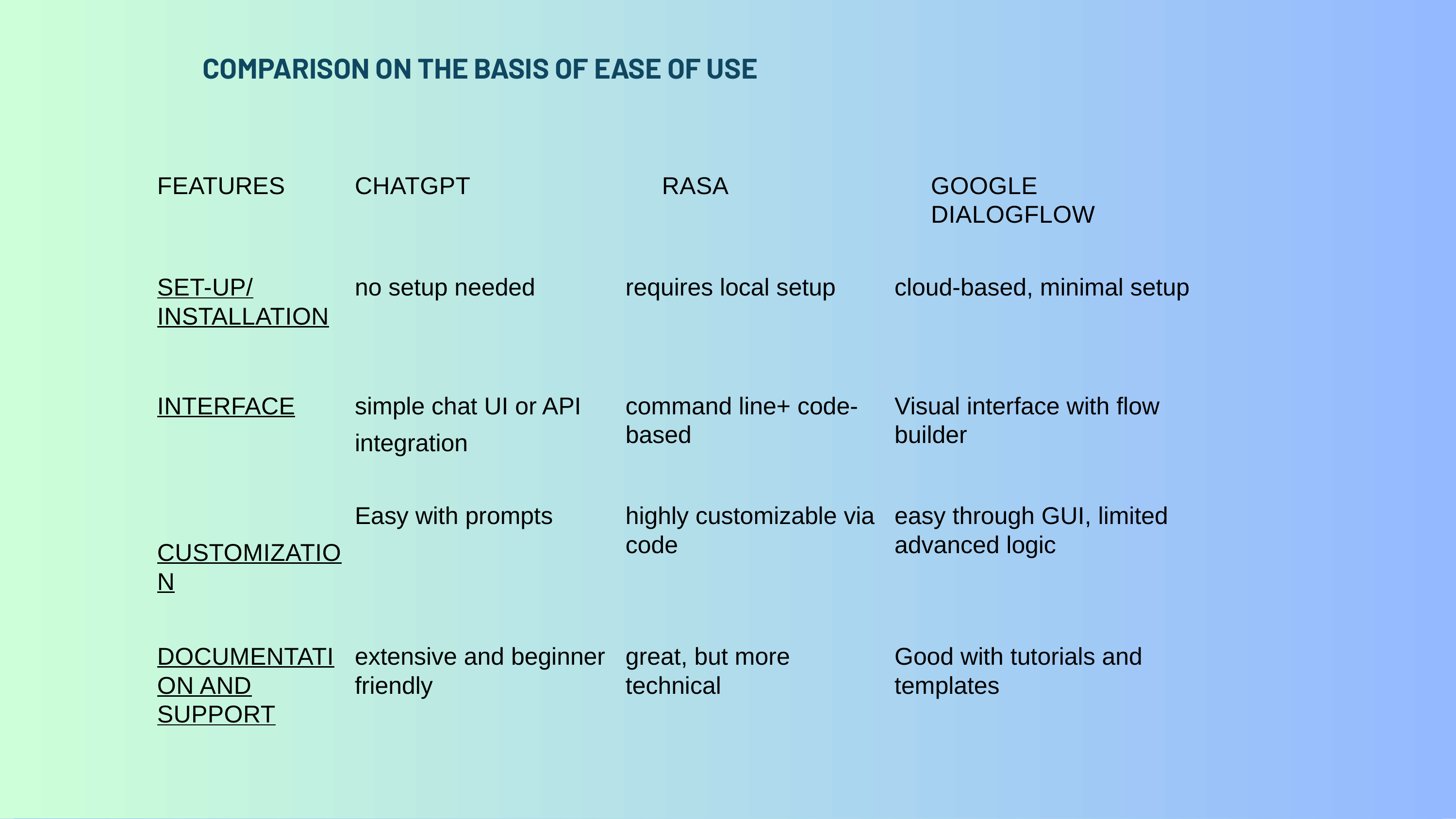

COMPARISON ON THE BASIS OF EASE OF USE
| FEATURES | CHATGPT | RASA | GOOGLE DIALOGFLOW |
| --- | --- | --- | --- |
| set-up/installation | no setup needed | requires local setup | cloud-based, minimal setup |
| Interface | simple chat UI or API integration | command line+ code-based | Visual interface with flow builder |
| Customization | Easy with prompts | highly customizable via code | easy through GUI, limited advanced logic |
| documentation and support | extensive and beginner friendly | great, but more technical | Good with tutorials and templates |